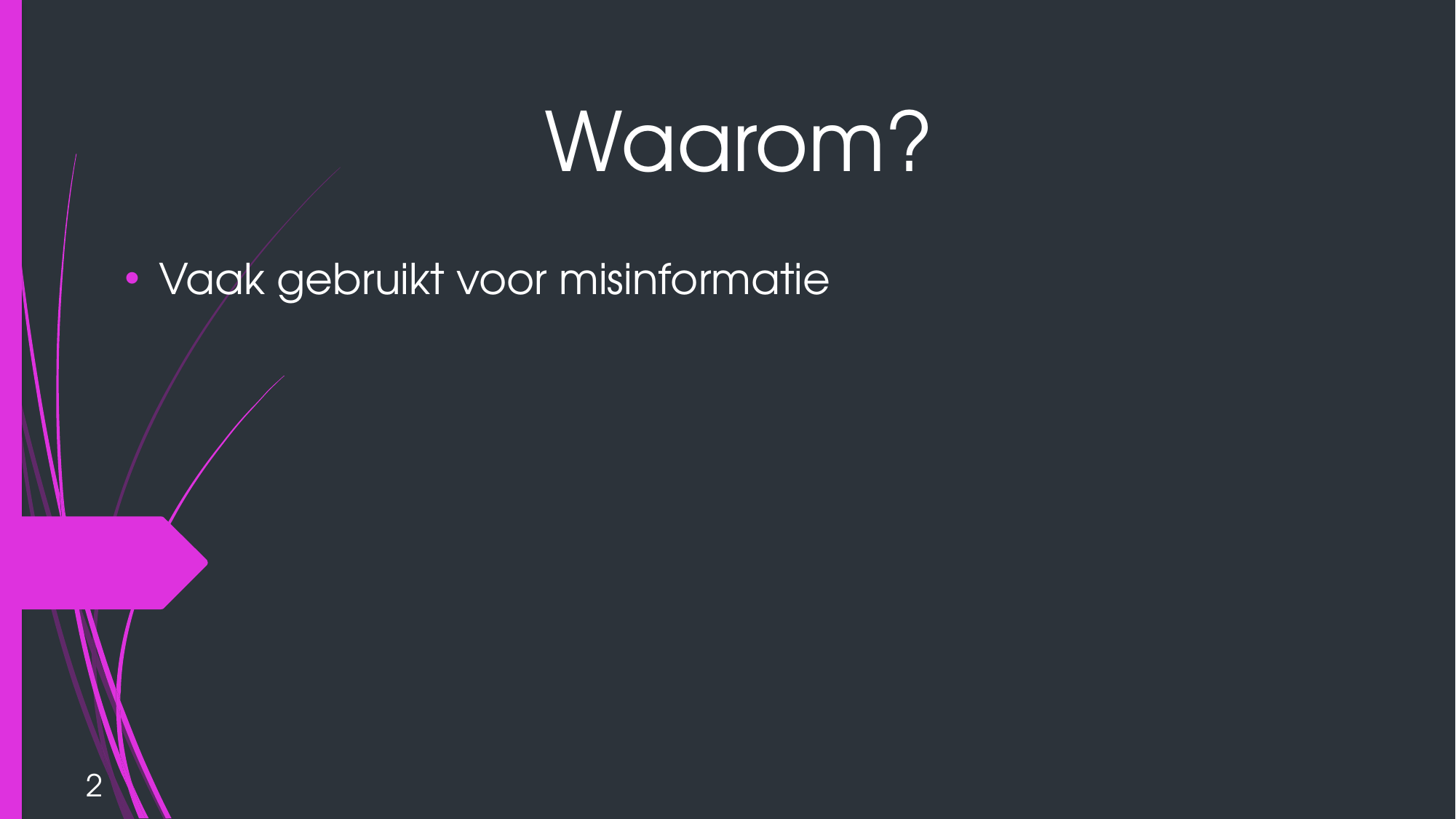

# Waarom?
Vaak gebruikt voor misinformatie
2